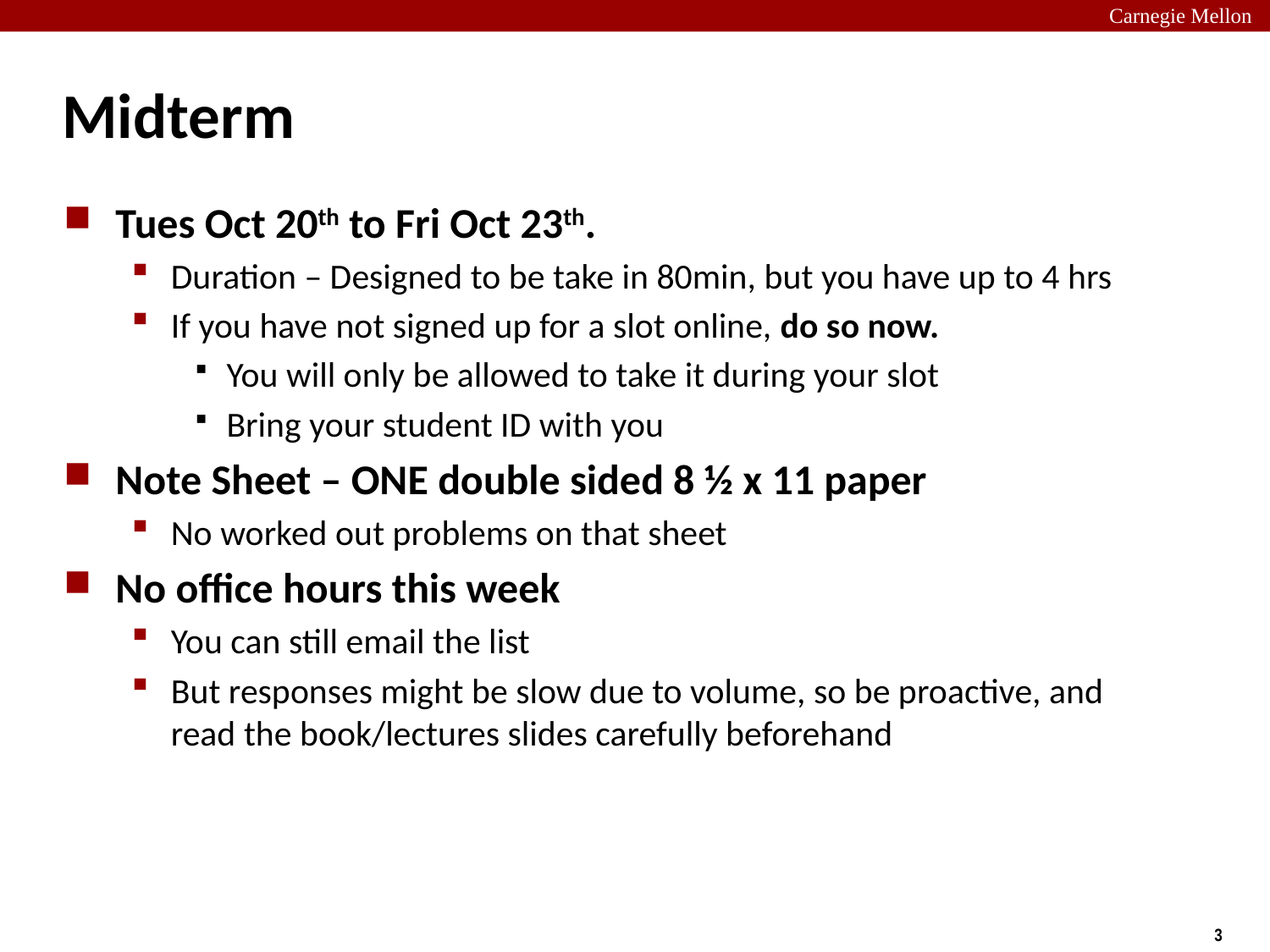

# Midterm
Tues Oct 20th to Fri Oct 23th.
Duration – Designed to be take in 80min, but you have up to 4 hrs
If you have not signed up for a slot online, do so now.
You will only be allowed to take it during your slot
Bring your student ID with you
Note Sheet – ONE double sided 8 ½ x 11 paper
No worked out problems on that sheet
No office hours this week
You can still email the list
But responses might be slow due to volume, so be proactive, and read the book/lectures slides carefully beforehand